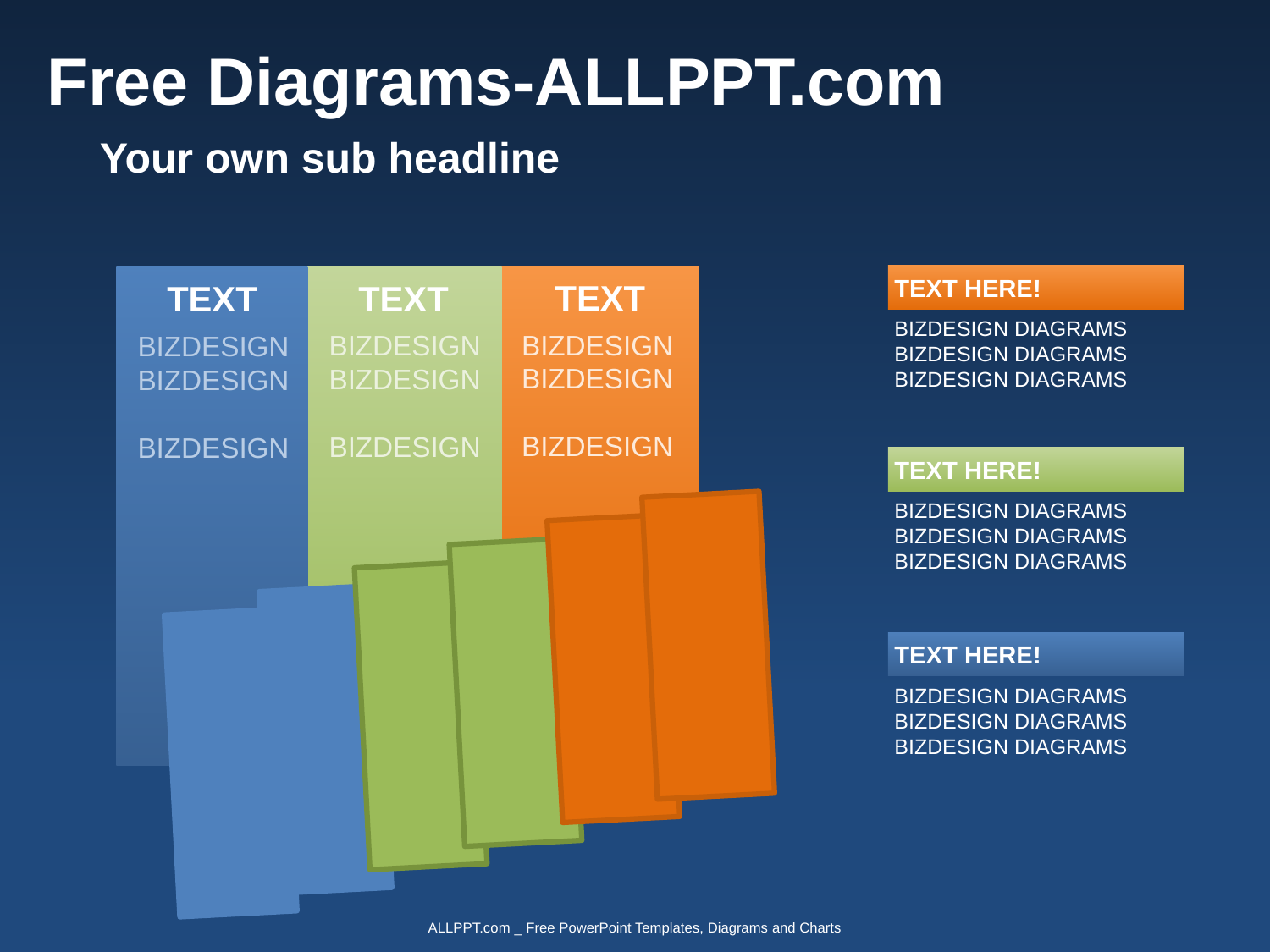

Free Diagrams-ALLPPT.com
Your own sub headline

TEXT HERE!
TEXT
TEXT
TEXT
BIZDESIGN DIAGRAMS
BIZDESIGN DIAGRAMS
BIZDESIGN DIAGRAMS
BIZDESIGN
BIZDESIGN
BIZDESIGN
BIZDESIGN
BIZDESIGN
BIZDESIGN
BIZDESIGN
BIZDESIGN
BIZDESIGN

TEXT HERE!
BIZDESIGN DIAGRAMS
BIZDESIGN DIAGRAMS
BIZDESIGN DIAGRAMS

TEXT HERE!

BIZDESIGN DIAGRAMS
BIZDESIGN DIAGRAMS
BIZDESIGN DIAGRAMS

ALLPPT.com _ Free PowerPoint Templates, Diagrams and Charts